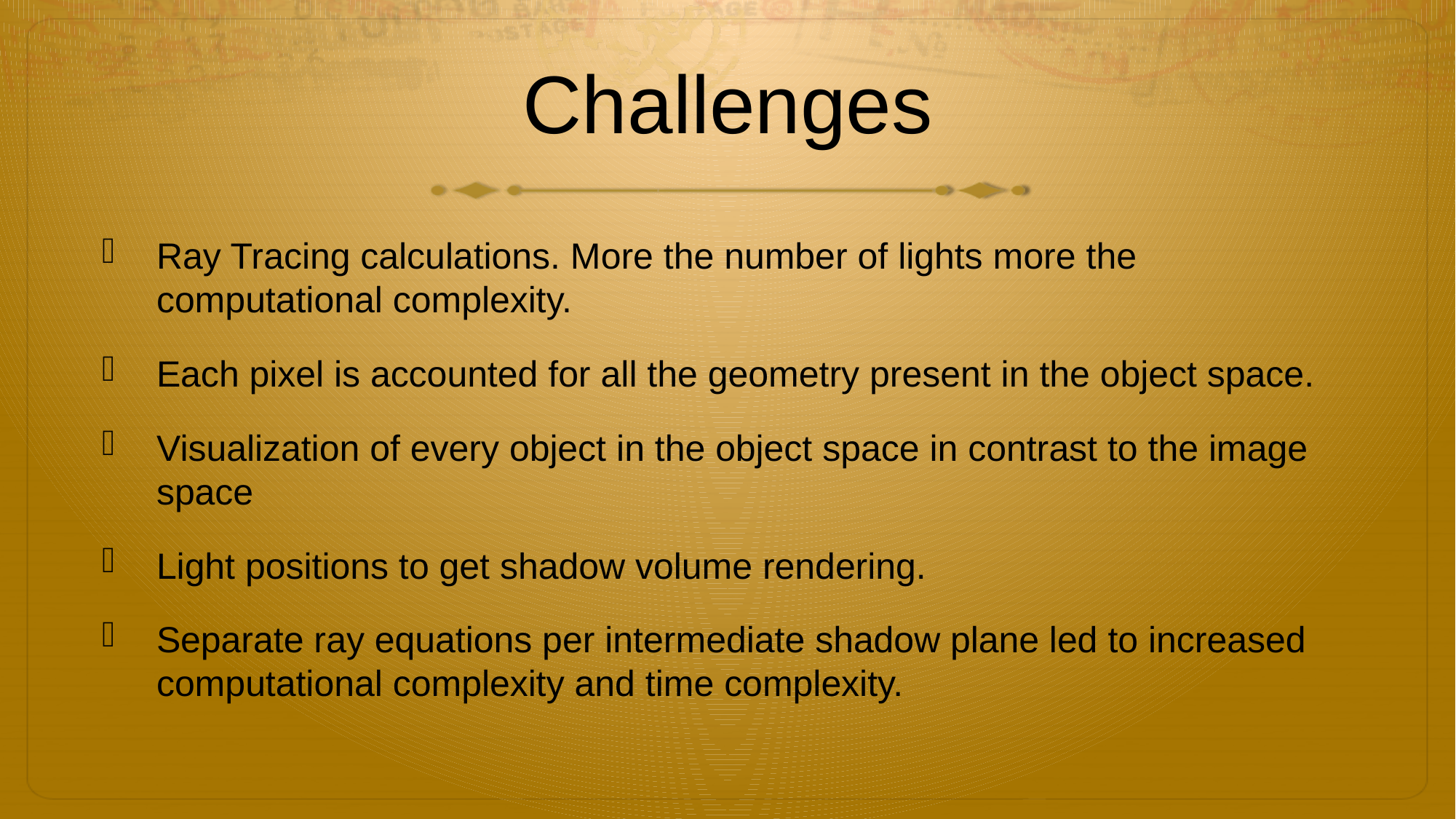

# Challenges
Ray Tracing calculations. More the number of lights more the computational complexity.
Each pixel is accounted for all the geometry present in the object space.
Visualization of every object in the object space in contrast to the image space
Light positions to get shadow volume rendering.
Separate ray equations per intermediate shadow plane led to increased computational complexity and time complexity.